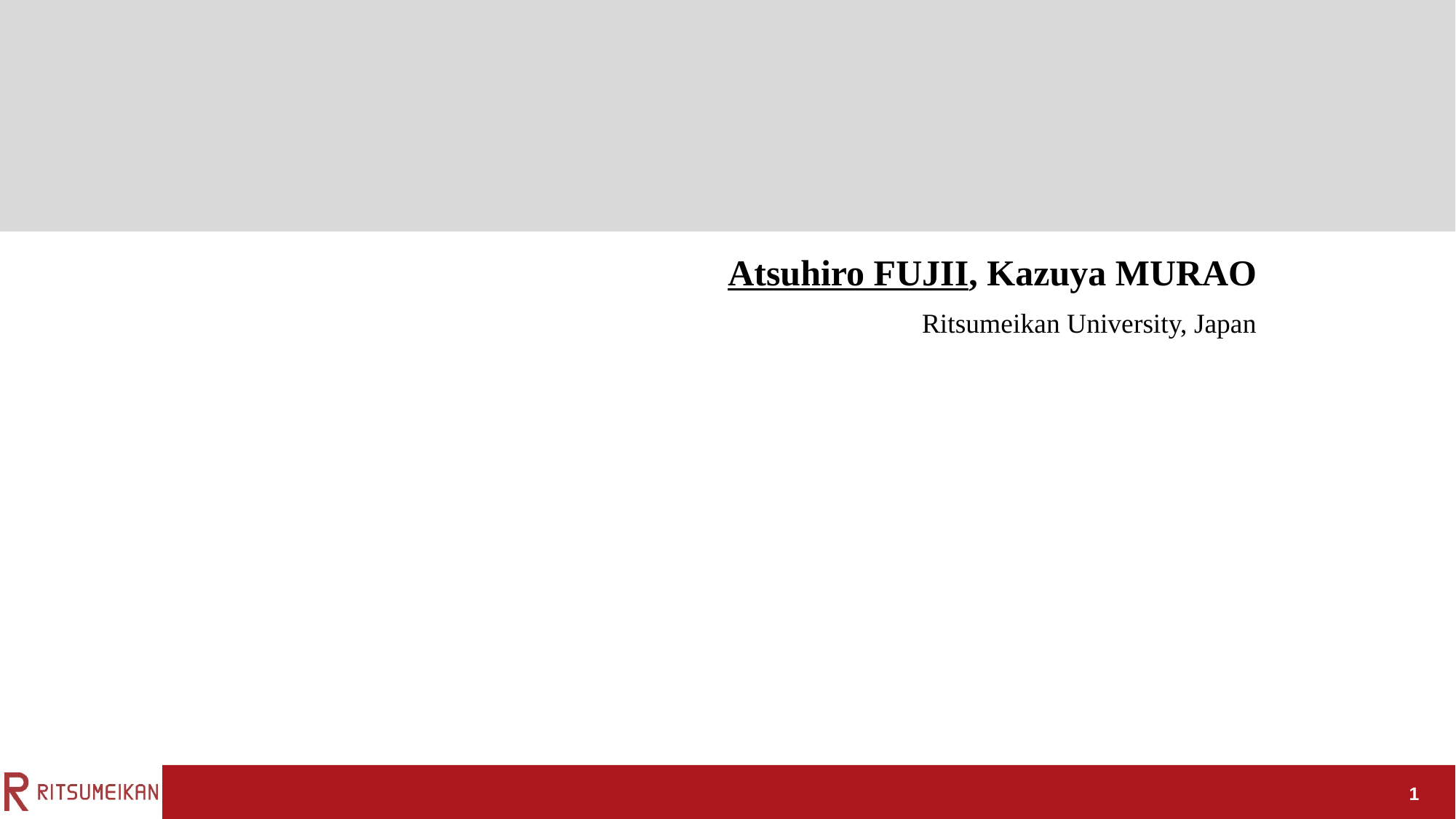

#
Atsuhiro FUJII, Kazuya MURAO
Ritsumeikan University, Japan
1